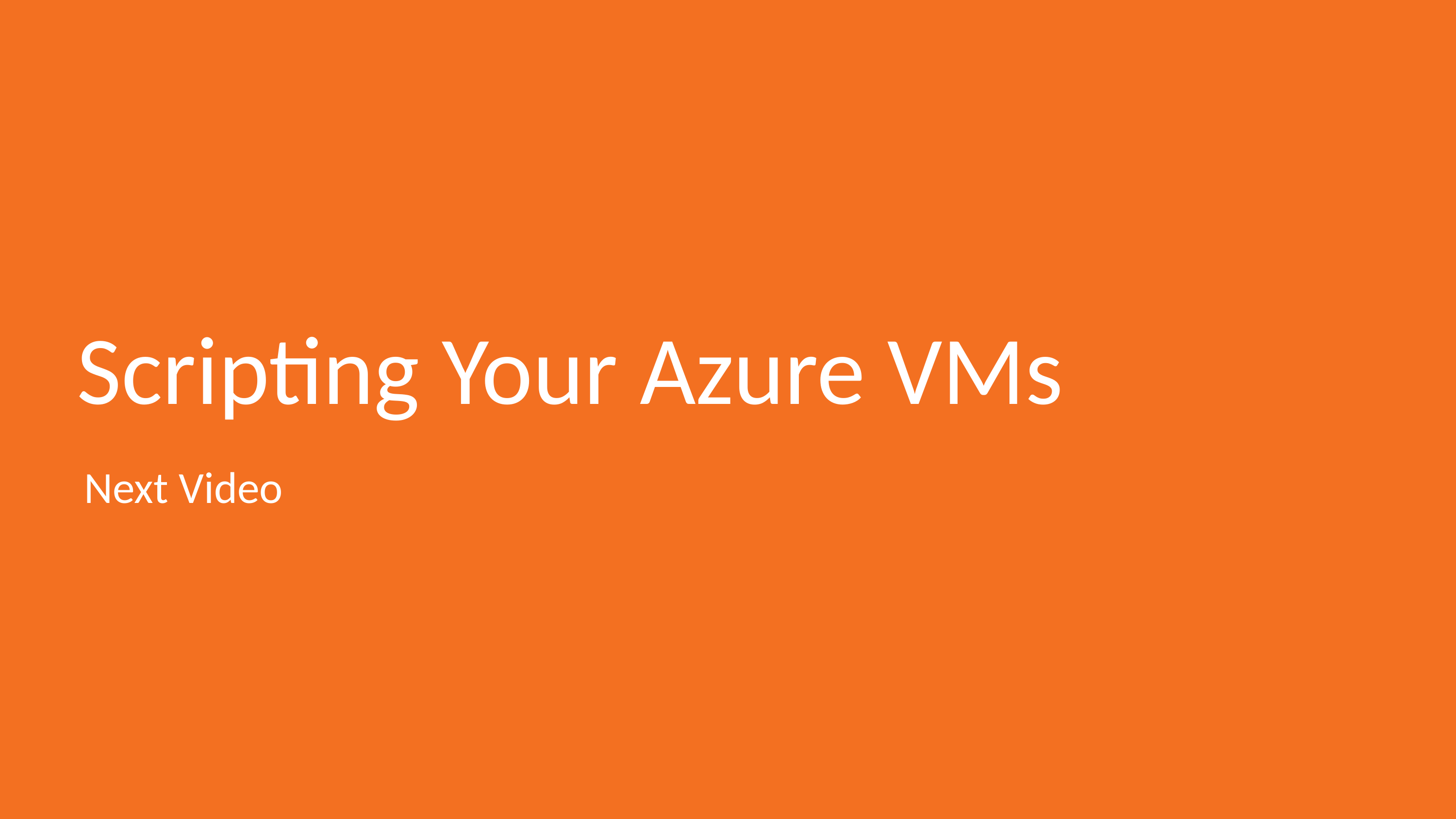

# Scripting Your Azure VMs
Next Video